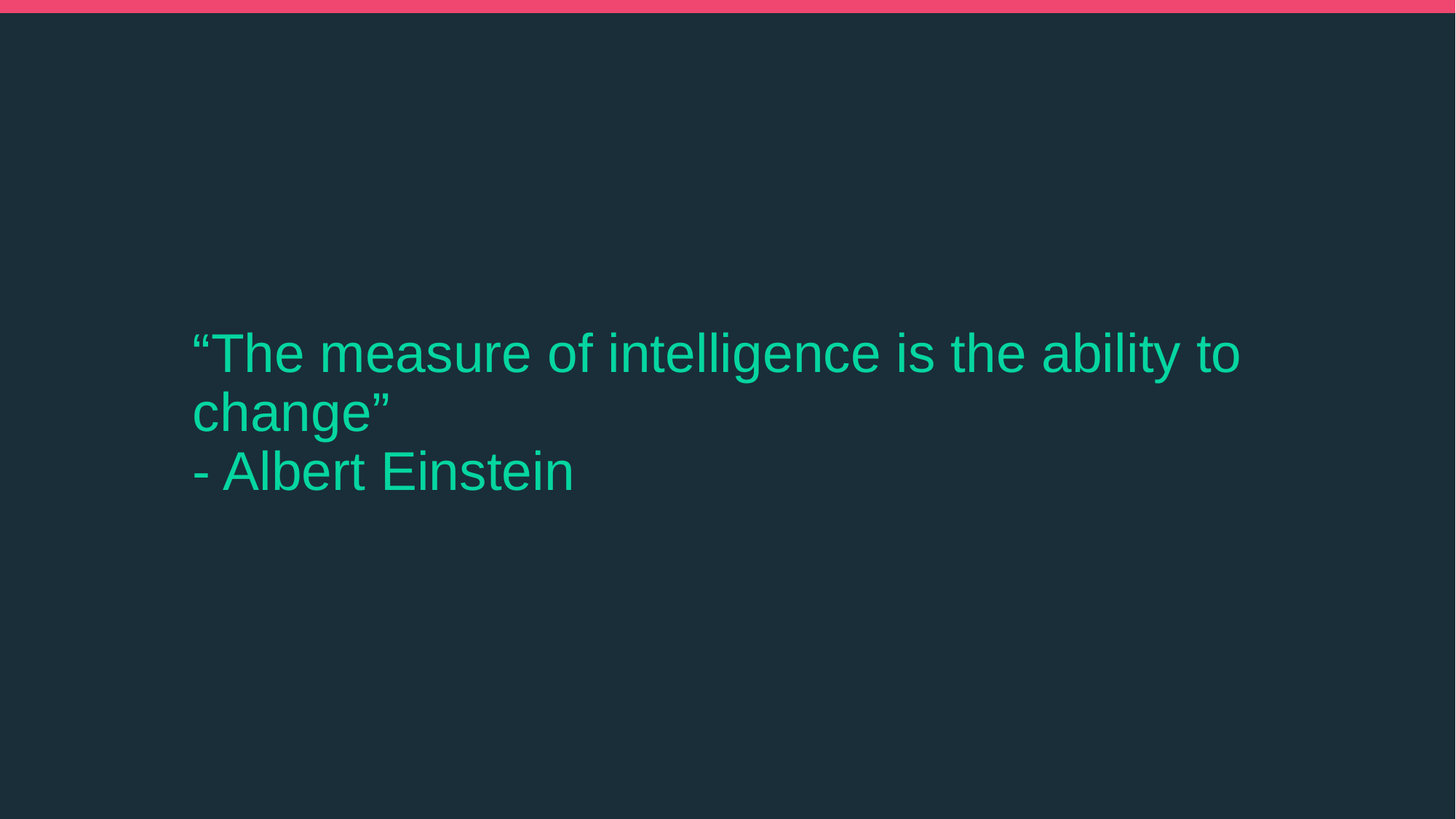

# “The measure of intelligence is the ability to change” - Albert Einstein